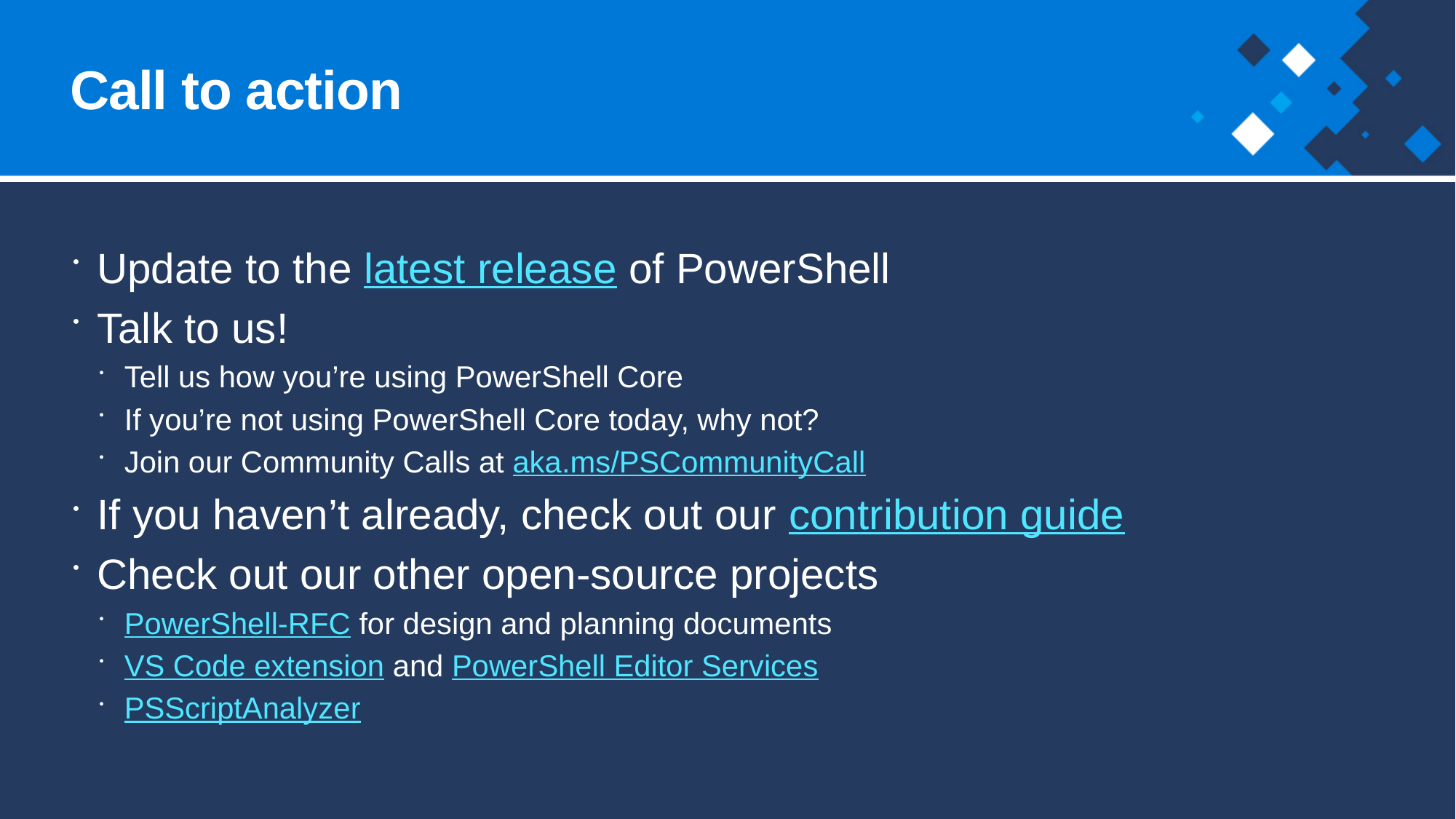

# Call to action
Update to the latest release of PowerShell
Talk to us!
Tell us how you’re using PowerShell Core
If you’re not using PowerShell Core today, why not?
Join our Community Calls at aka.ms/PSCommunityCall
If you haven’t already, check out our contribution guide
Check out our other open-source projects
PowerShell-RFC for design and planning documents
VS Code extension and PowerShell Editor Services
PSScriptAnalyzer